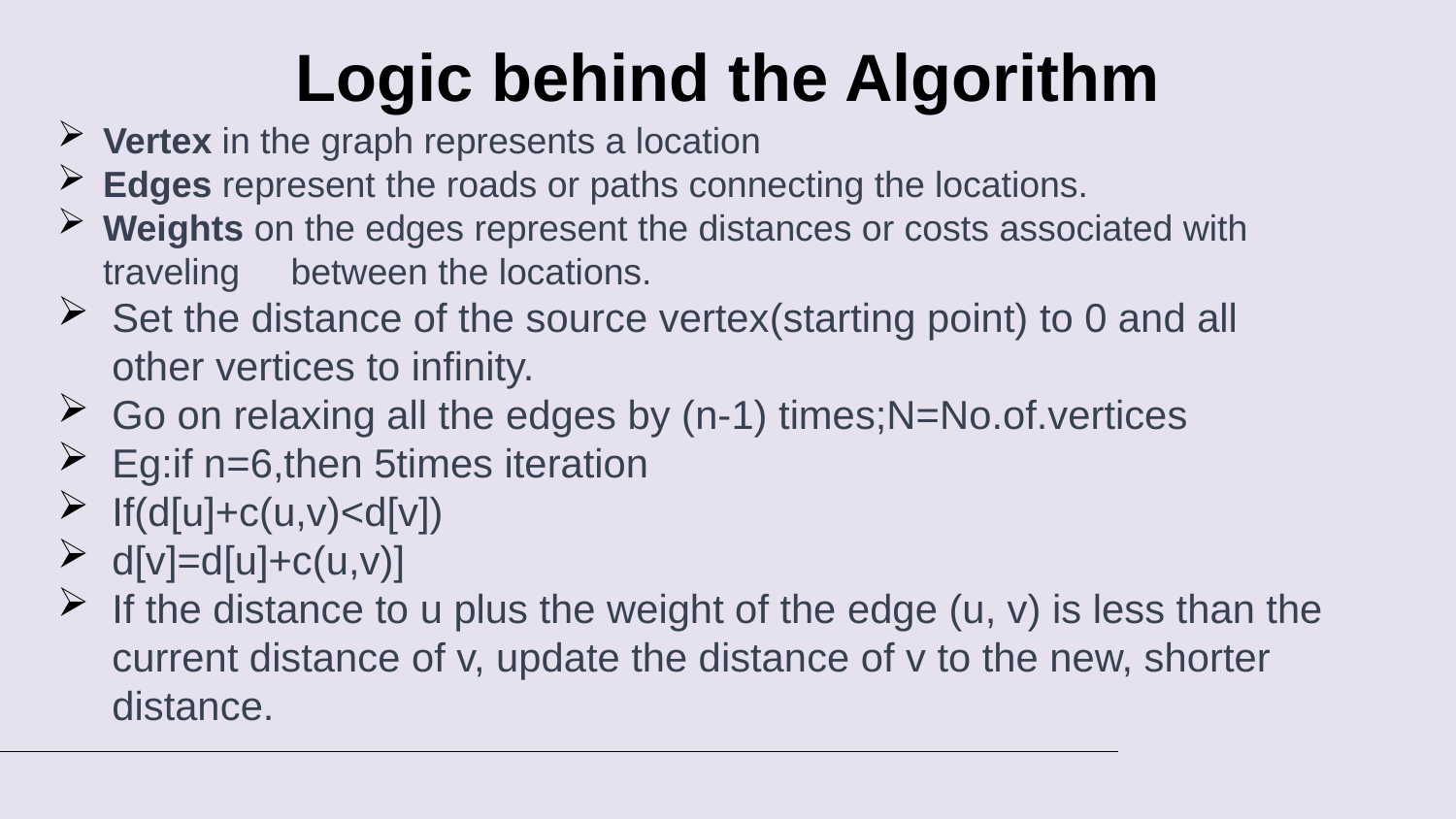

# Logic behind the Algorithm
Vertex in the graph represents a location
Edges represent the roads or paths connecting the locations.
Weights on the edges represent the distances or costs associated with traveling     between the locations.
Set the distance of the source vertex(starting point) to 0 and all other vertices to infinity.
Go on relaxing all the edges by (n-1) times;N=No.of.vertices
Eg:if n=6,then 5times iteration
If(d[u]+c(u,v)<d[v])
d[v]=d[u]+c(u,v)]
If the distance to u plus the weight of the edge (u, v) is less than the current distance of v, update the distance of v to the new, shorter distance.